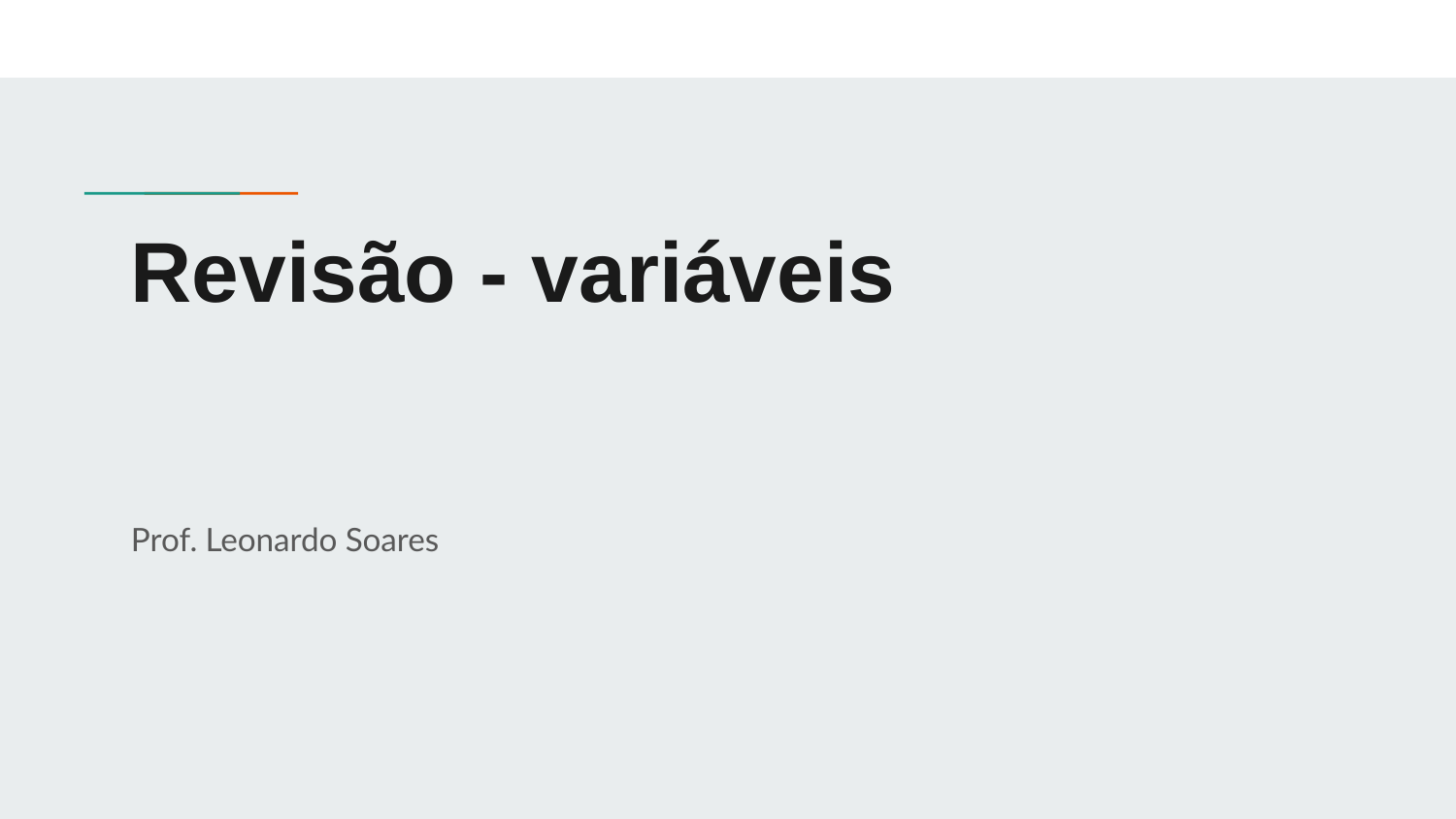

# Revisão - variáveis
Prof. Leonardo Soares